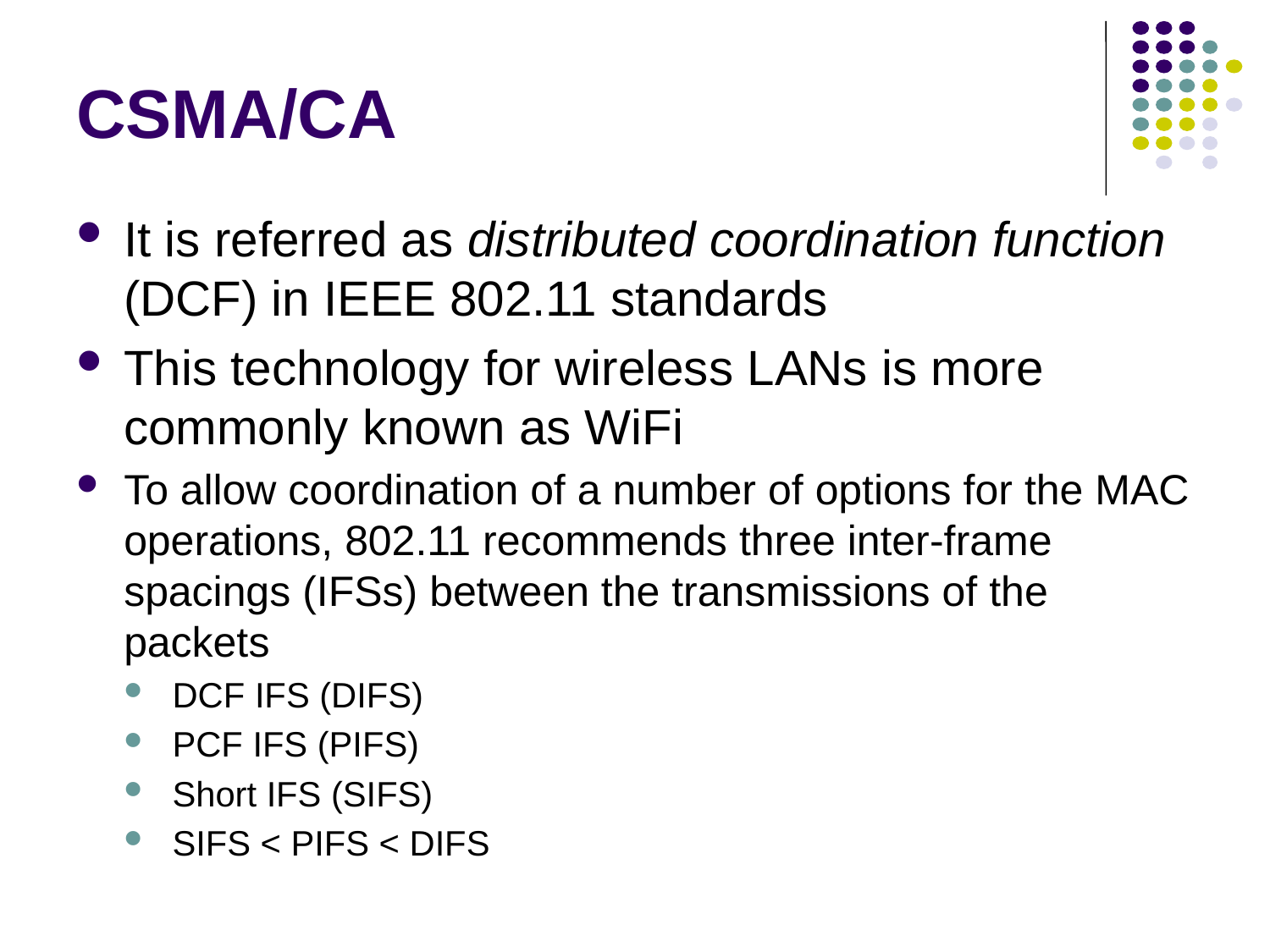

# CSMA/CA
It is referred as distributed coordination function (DCF) in IEEE 802.11 standards
This technology for wireless LANs is more commonly known as WiFi
To allow coordination of a number of options for the MAC operations, 802.11 recommends three inter-frame spacings (IFSs) between the transmissions of the packets
DCF IFS (DIFS)
PCF IFS (PIFS)
Short IFS (SIFS)
SIFS < PIFS < DIFS